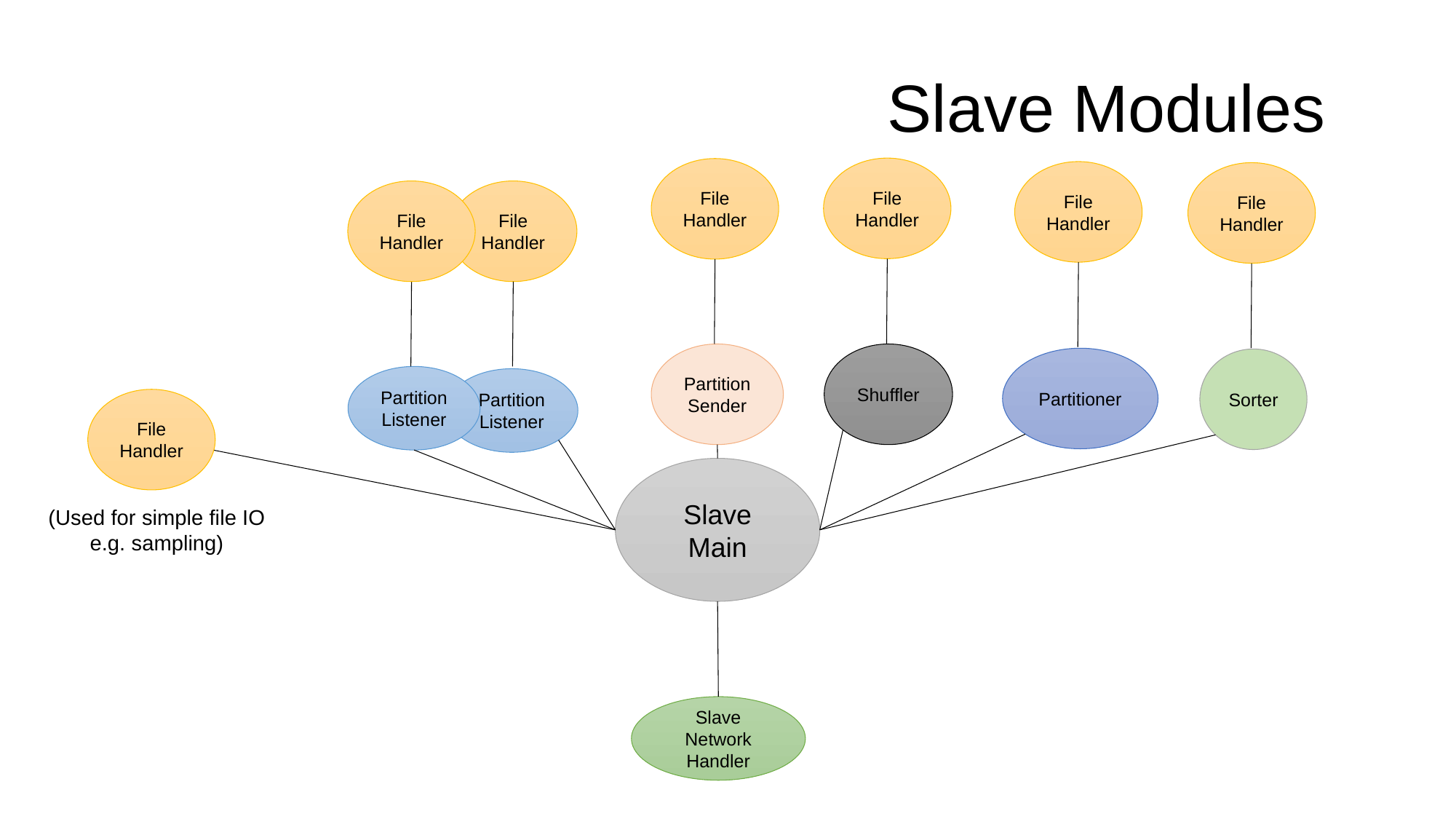

# Slave Modules
File
Handler
File
Handler
File
Handler
File
Handler
File
Handler
File
Handler
Partition
Sender
Shuffler
Partitioner
Sorter
Partition
Listener
Partition
Listener
File
Handler
Slave Main
(Used for simple file IO
e.g. sampling)
Slave
Network
Handler